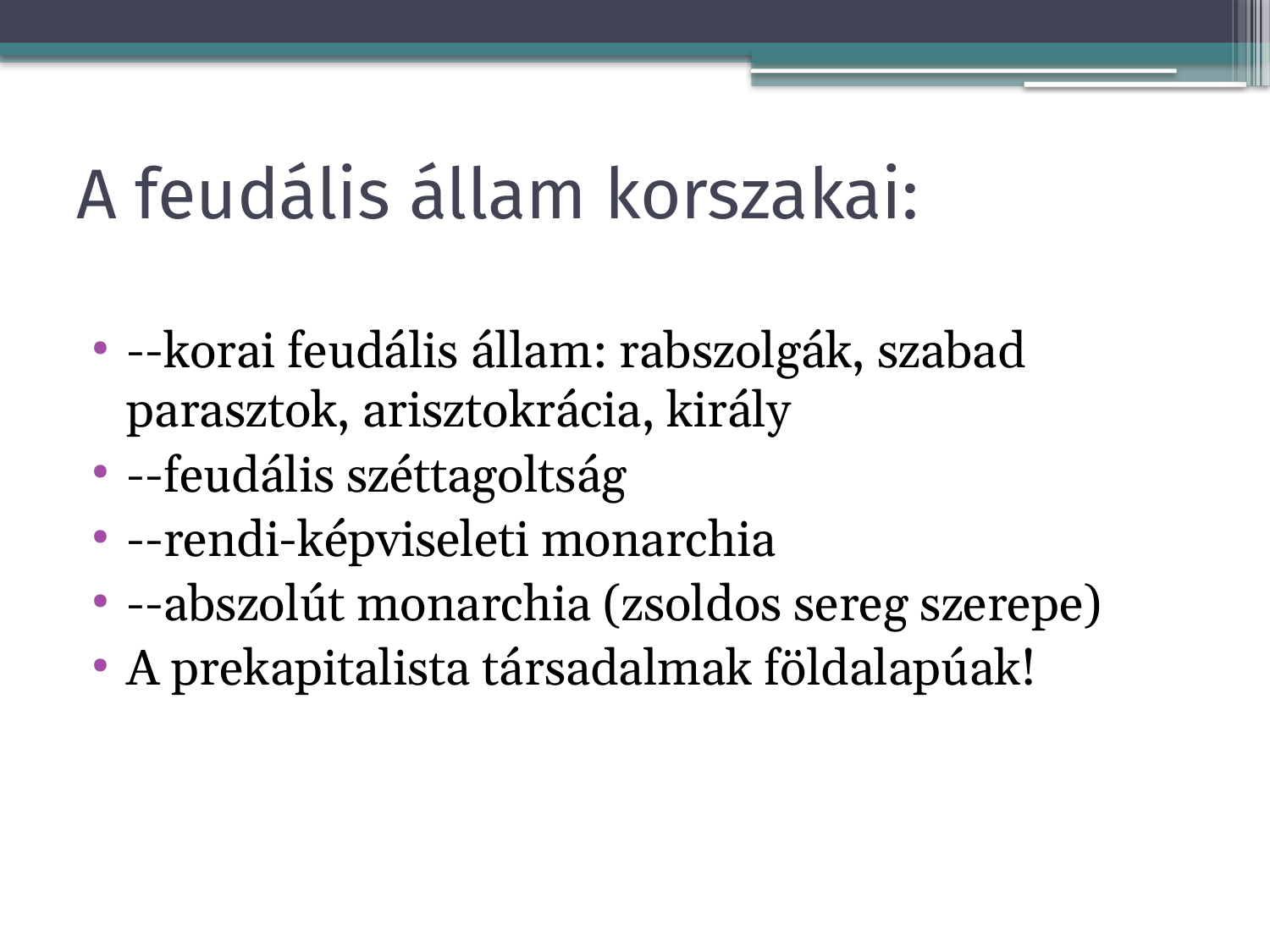

# A feudális állam korszakai:
--korai feudális állam: rabszolgák, szabad parasztok, arisztokrácia, király
--feudális széttagoltság
--rendi-képviseleti monarchia
--abszolút monarchia (zsoldos sereg szerepe)
A prekapitalista társadalmak földalapúak!